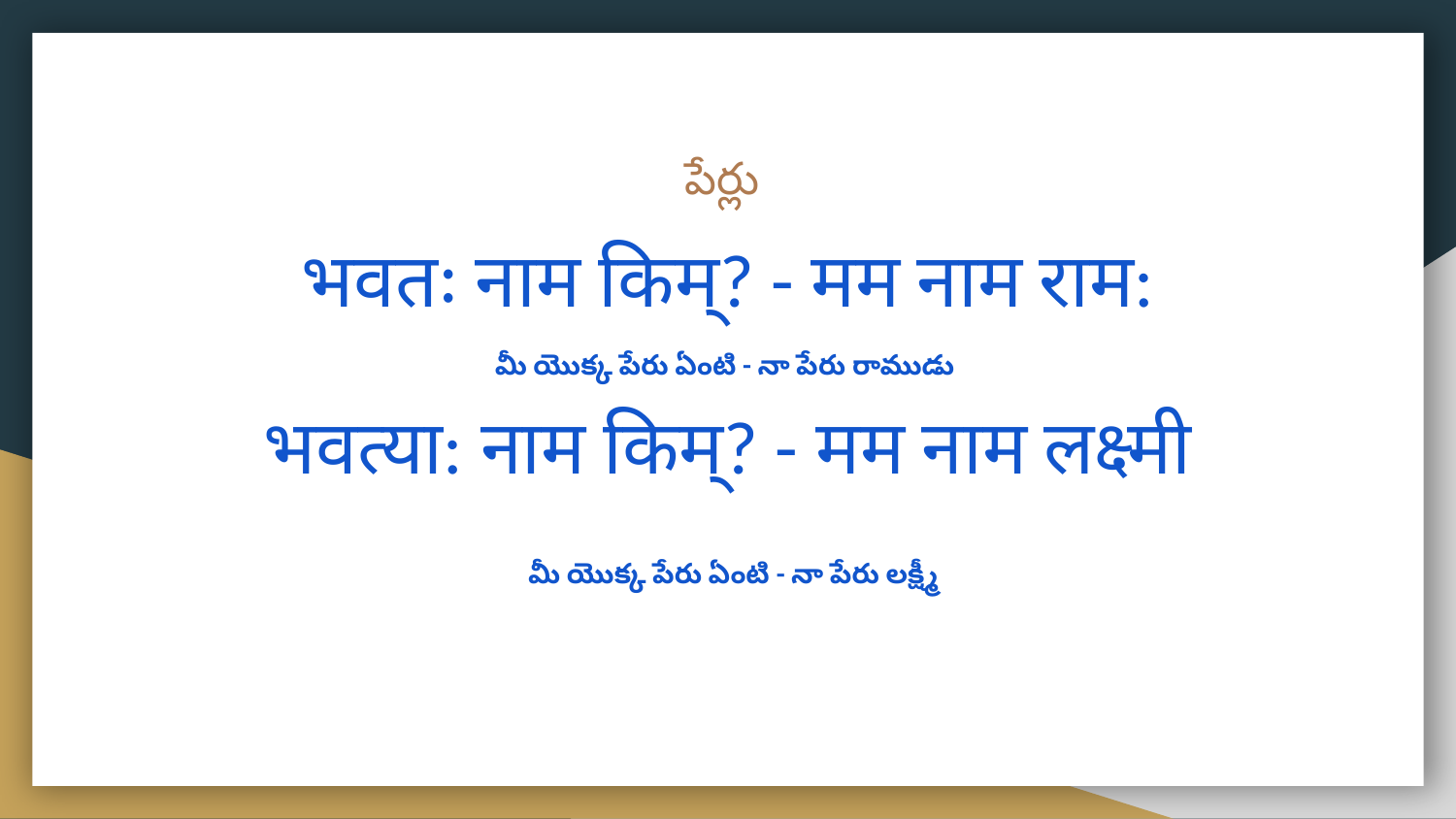

# పేర్లు
भवतः नाम किम्? - मम नाम राम:
మీ యొక్క పేరు ఏంటి - నా పేరు రాముడు
भवत्या: नाम किम्? - मम नाम लक्ष्मी
 మీ యొక్క పేరు ఏంటి - నా పేరు లక్ష్మీ